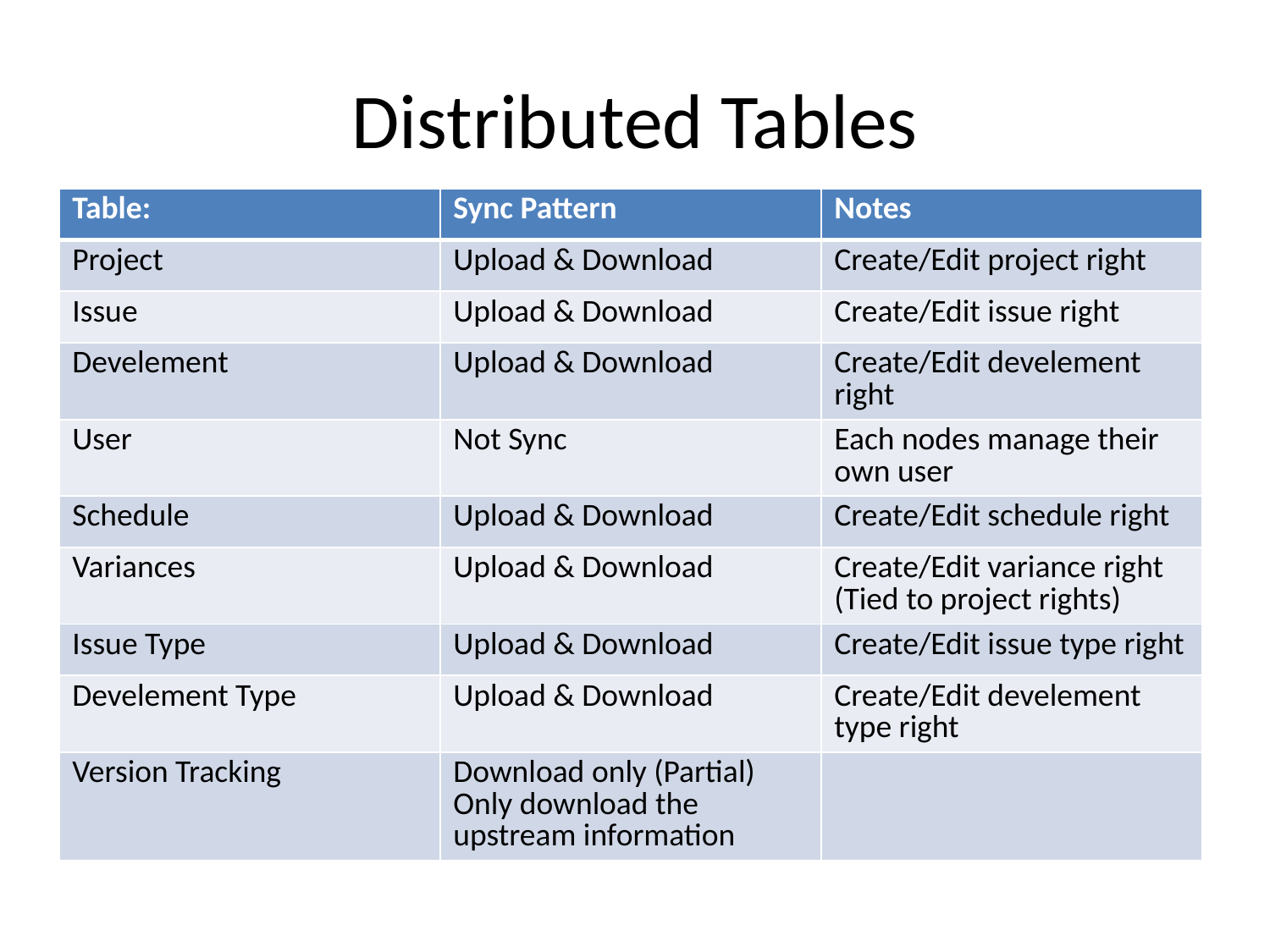

# Distributed Tables
| Table: | Sync Pattern | Notes |
| --- | --- | --- |
| Project | Upload & Download | Create/Edit project right |
| Issue | Upload & Download | Create/Edit issue right |
| Develement | Upload & Download | Create/Edit develement right |
| User | Not Sync | Each nodes manage their own user |
| Schedule | Upload & Download | Create/Edit schedule right |
| Variances | Upload & Download | Create/Edit variance right (Tied to project rights) |
| Issue Type | Upload & Download | Create/Edit issue type right |
| Develement Type | Upload & Download | Create/Edit develement type right |
| Version Tracking | Download only (Partial) Only download the upstream information |  |